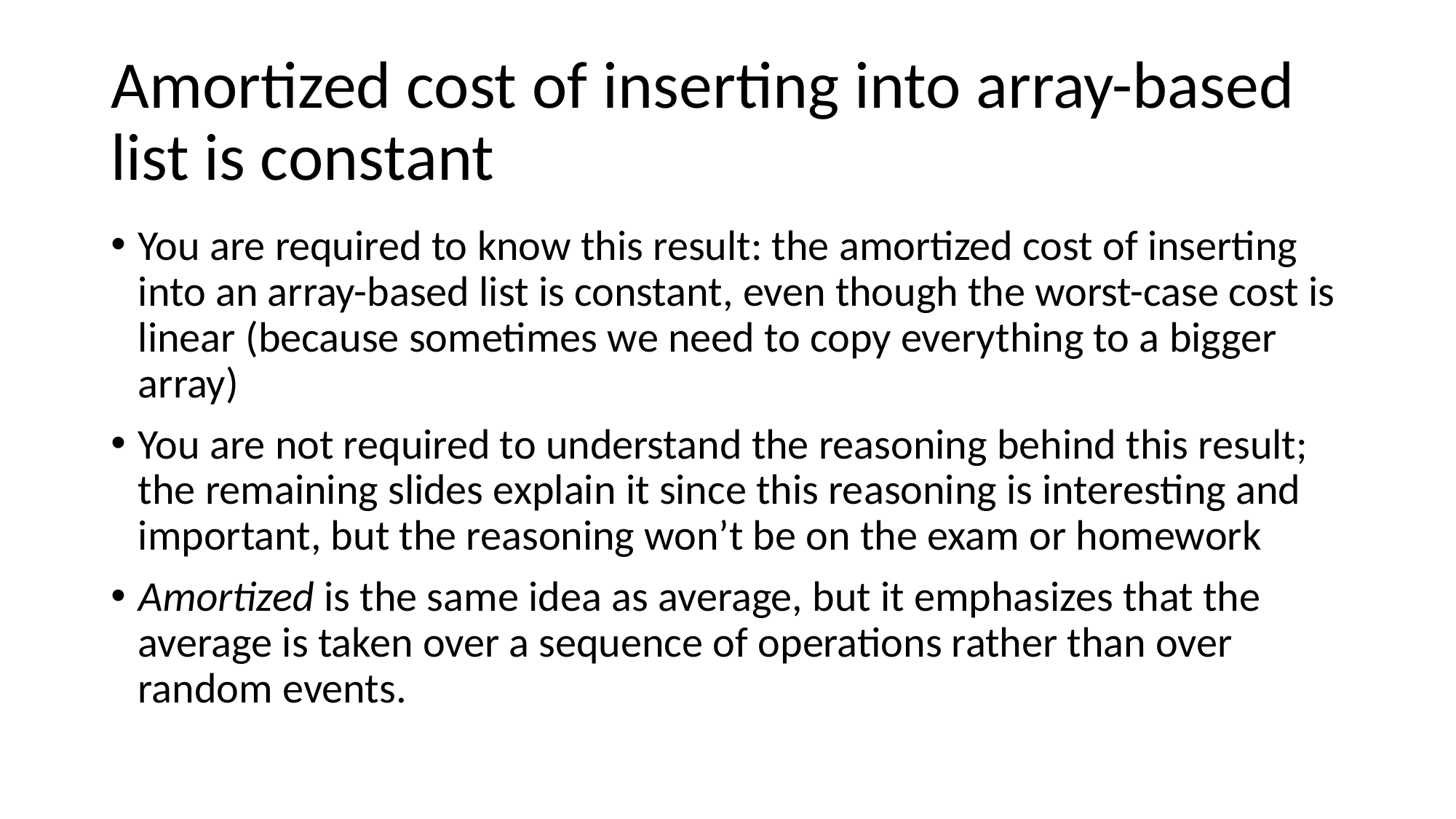

# Amortized cost of inserting into array-based list is constant
You are required to know this result: the amortized cost of inserting into an array-based list is constant, even though the worst-case cost is linear (because sometimes we need to copy everything to a bigger array)
You are not required to understand the reasoning behind this result; the remaining slides explain it since this reasoning is interesting and important, but the reasoning won’t be on the exam or homework
Amortized is the same idea as average, but it emphasizes that the average is taken over a sequence of operations rather than over random events.